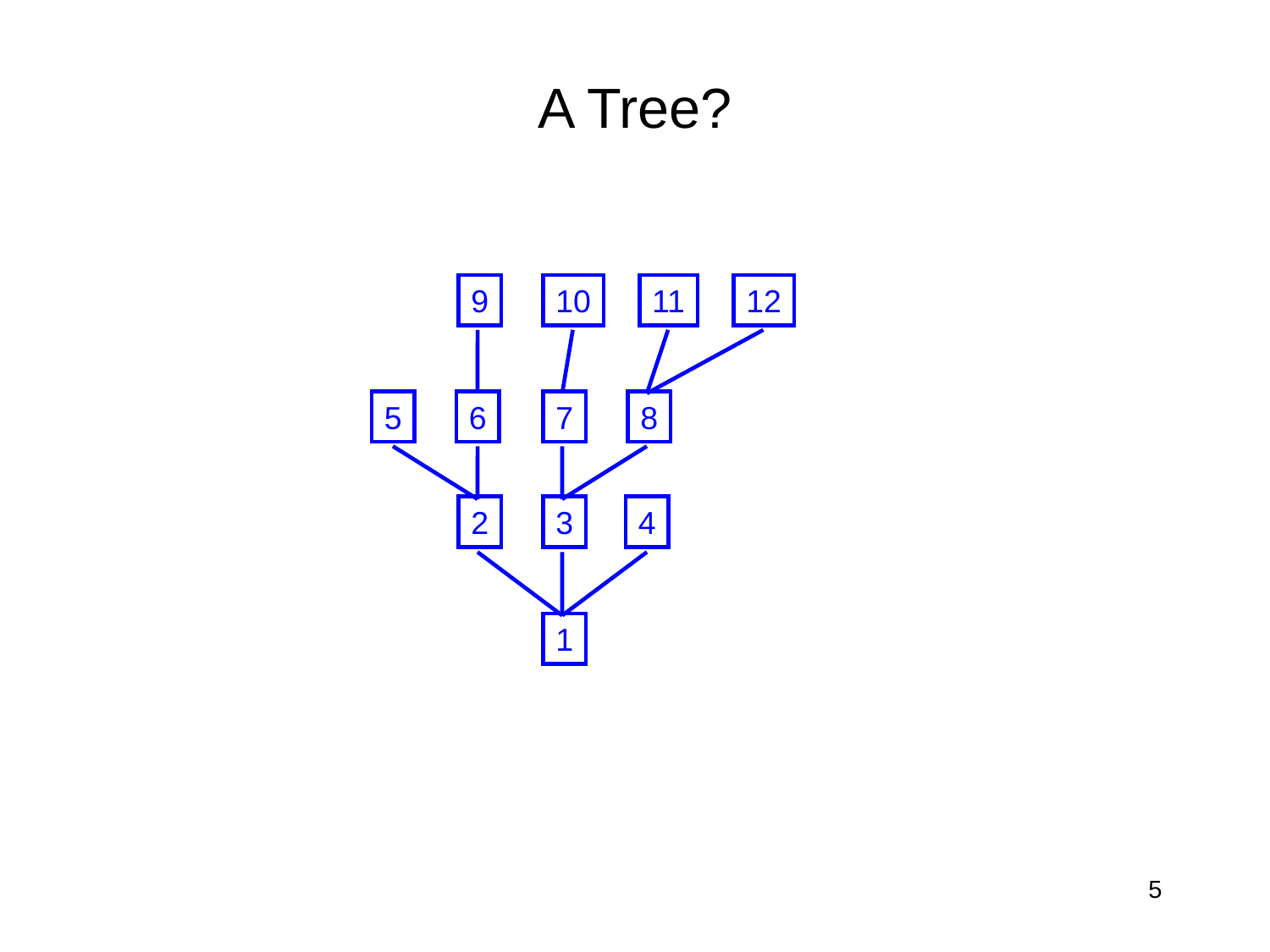

# A Tree?
9
10
11
12

5
6
7
8

2
3
4

1
5